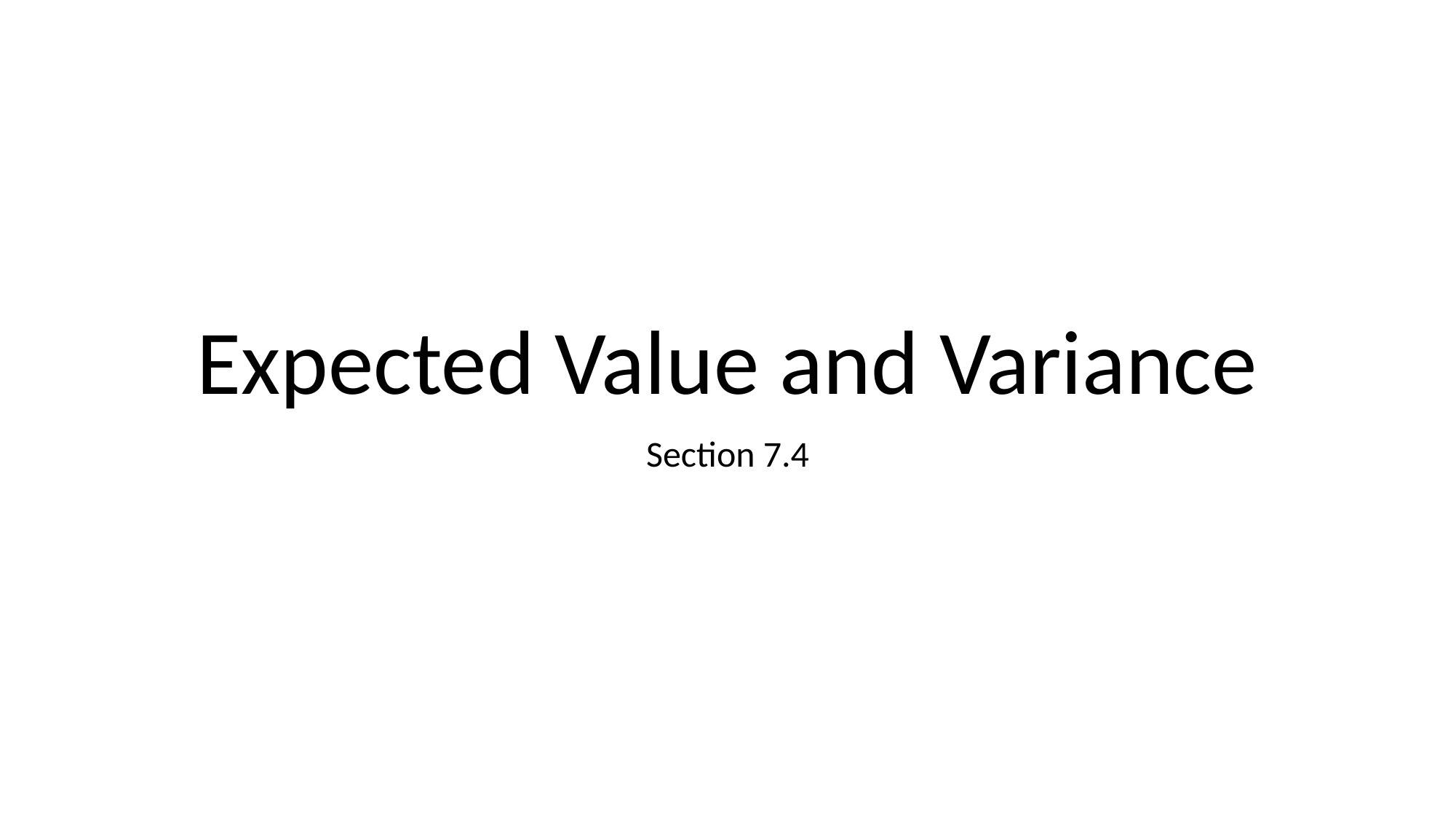

# Expected Value and Variance
Section 7.4